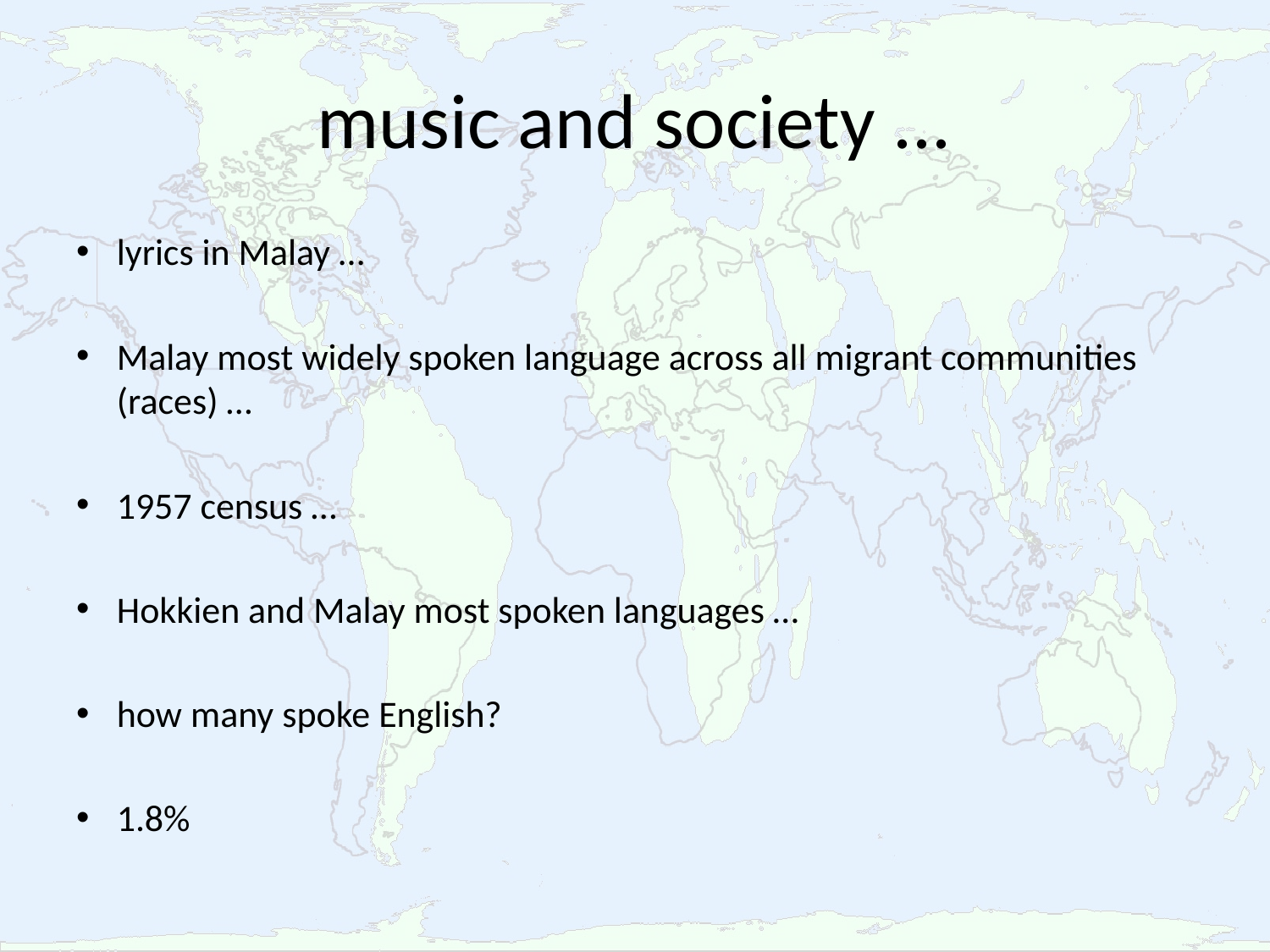

# music and society ...
lyrics in Malay …

Malay most widely spoken language across all migrant communities (races) …

1957 census …

Hokkien and Malay most spoken languages …

how many spoke English?

1.8%